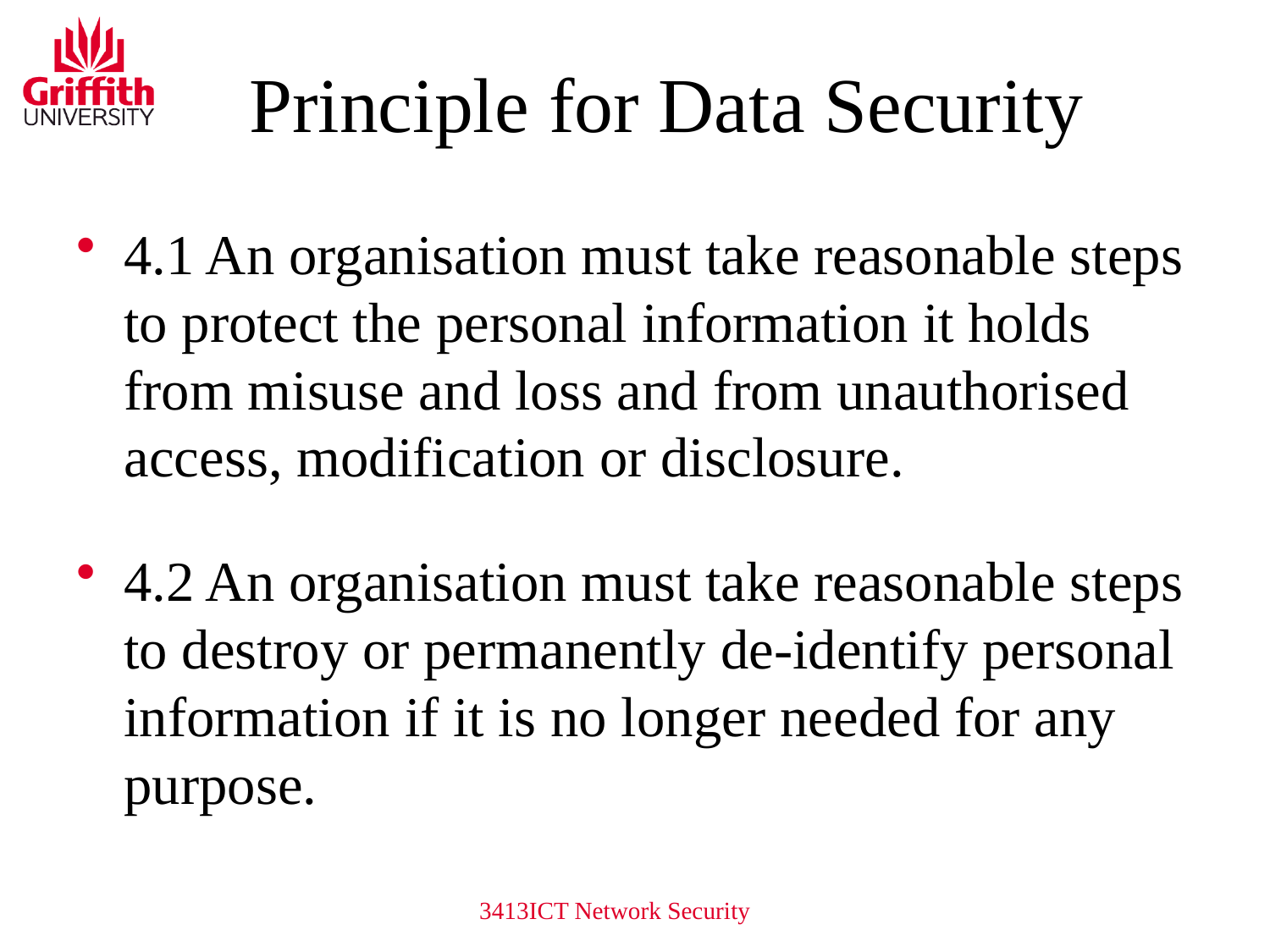

# Principle for Data Security
4.1 An organisation must take reasonable steps to protect the personal information it holds from misuse and loss and from unauthorised access, modification or disclosure.

4.2 An organisation must take reasonable steps to destroy or permanently de-identify personal information if it is no longer needed for any purpose.
3413ICT Network Security